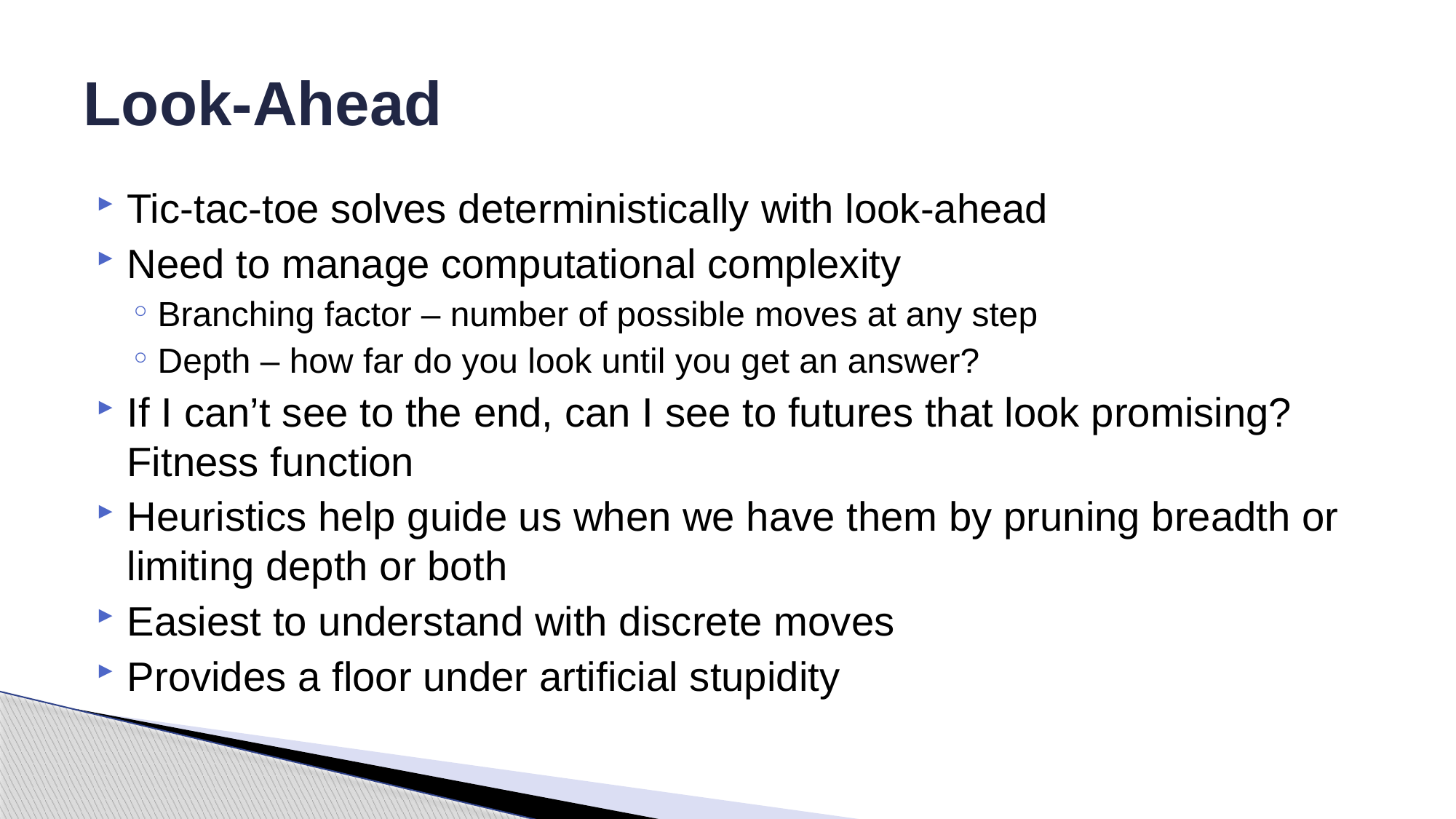

# Look-Ahead
Tic-tac-toe solves deterministically with look-ahead
Need to manage computational complexity
Branching factor – number of possible moves at any step
Depth – how far do you look until you get an answer?
If I can’t see to the end, can I see to futures that look promising?  Fitness function
Heuristics help guide us when we have them by pruning breadth or limiting depth or both
Easiest to understand with discrete moves
Provides a floor under artificial stupidity